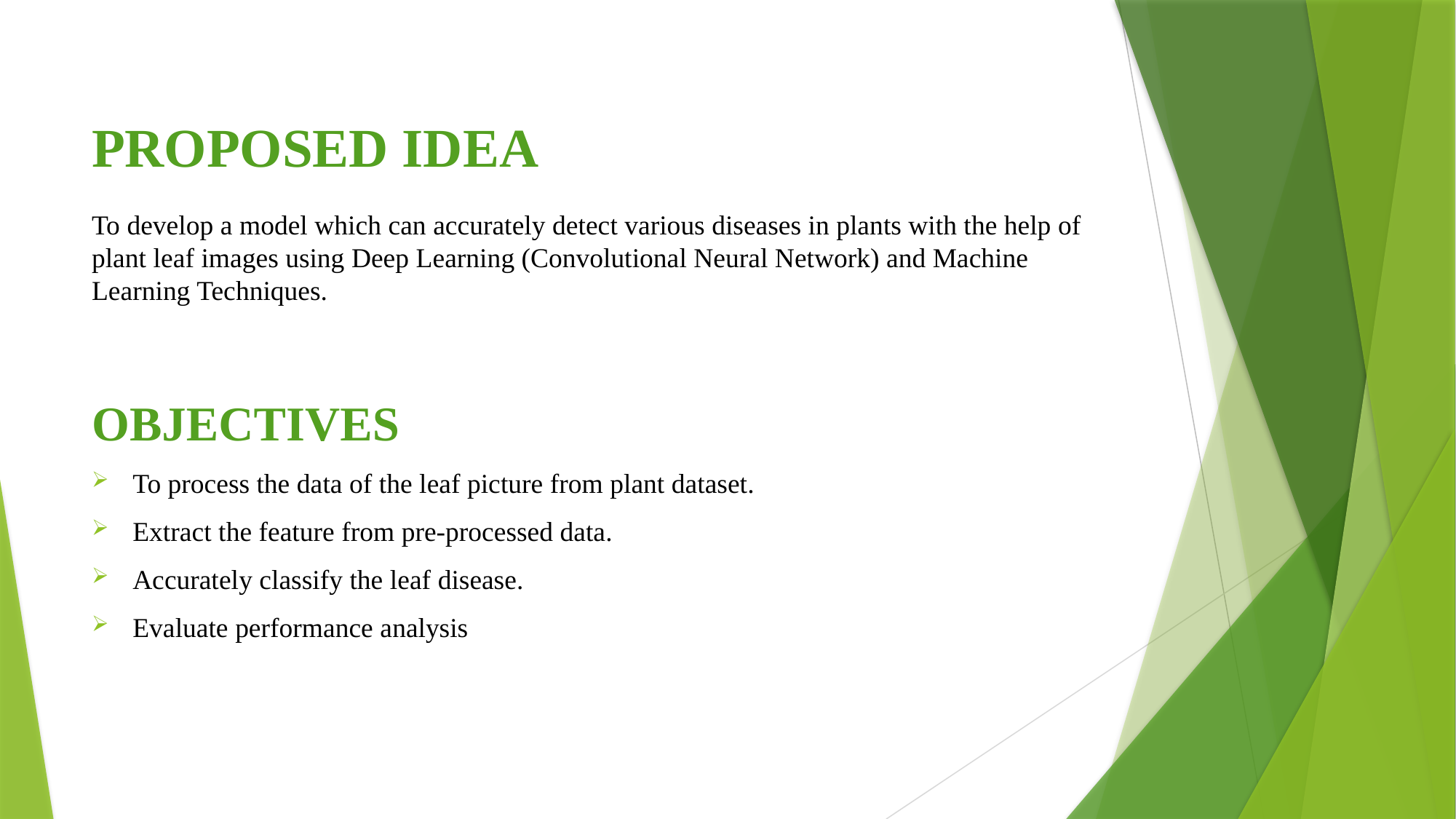

# PROPOSED IDEA To develop a model which can accurately detect various diseases in plants with the help of plant leaf images using Deep Learning (Convolutional Neural Network) and Machine Learning Techniques.

OBJECTIVES
To process the data of the leaf picture from plant dataset.
Extract the feature from pre-processed data.
Accurately classify the leaf disease.
Evaluate performance analysis